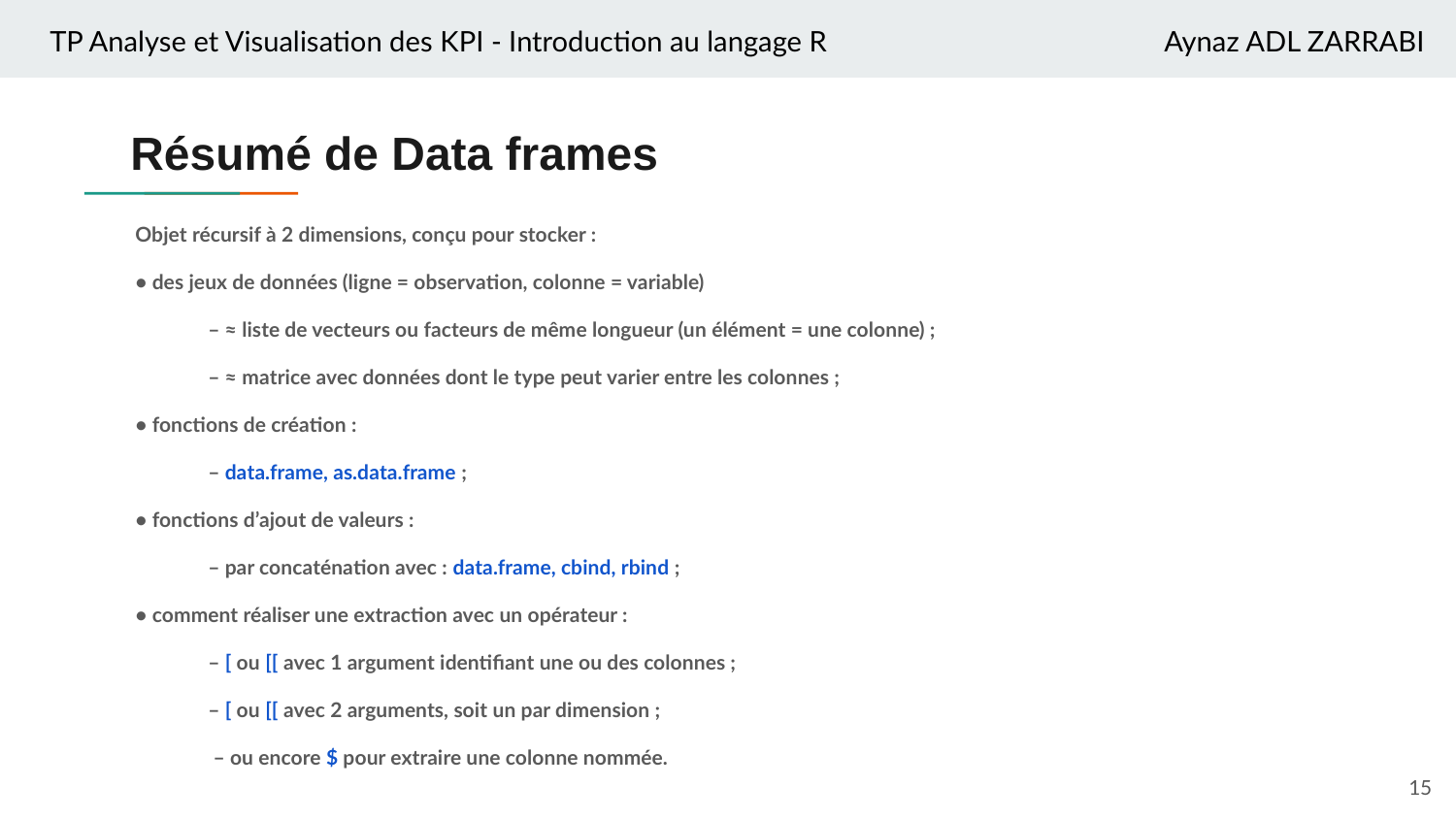

# Résumé de Data frames

Objet récursif à 2 dimensions, conçu pour stocker :
• des jeux de données (ligne = observation, colonne = variable)
– ≈ liste de vecteurs ou facteurs de même longueur (un élément = une colonne) ;
– ≈ matrice avec données dont le type peut varier entre les colonnes ;
• fonctions de création :
– data.frame, as.data.frame ;
• fonctions d’ajout de valeurs :
– par concaténation avec : data.frame, cbind, rbind ;
• comment réaliser une extraction avec un opérateur :
– [ ou [[ avec 1 argument identifiant une ou des colonnes ;
– [ ou [[ avec 2 arguments, soit un par dimension ;
 – ou encore $ pour extraire une colonne nommée.
15